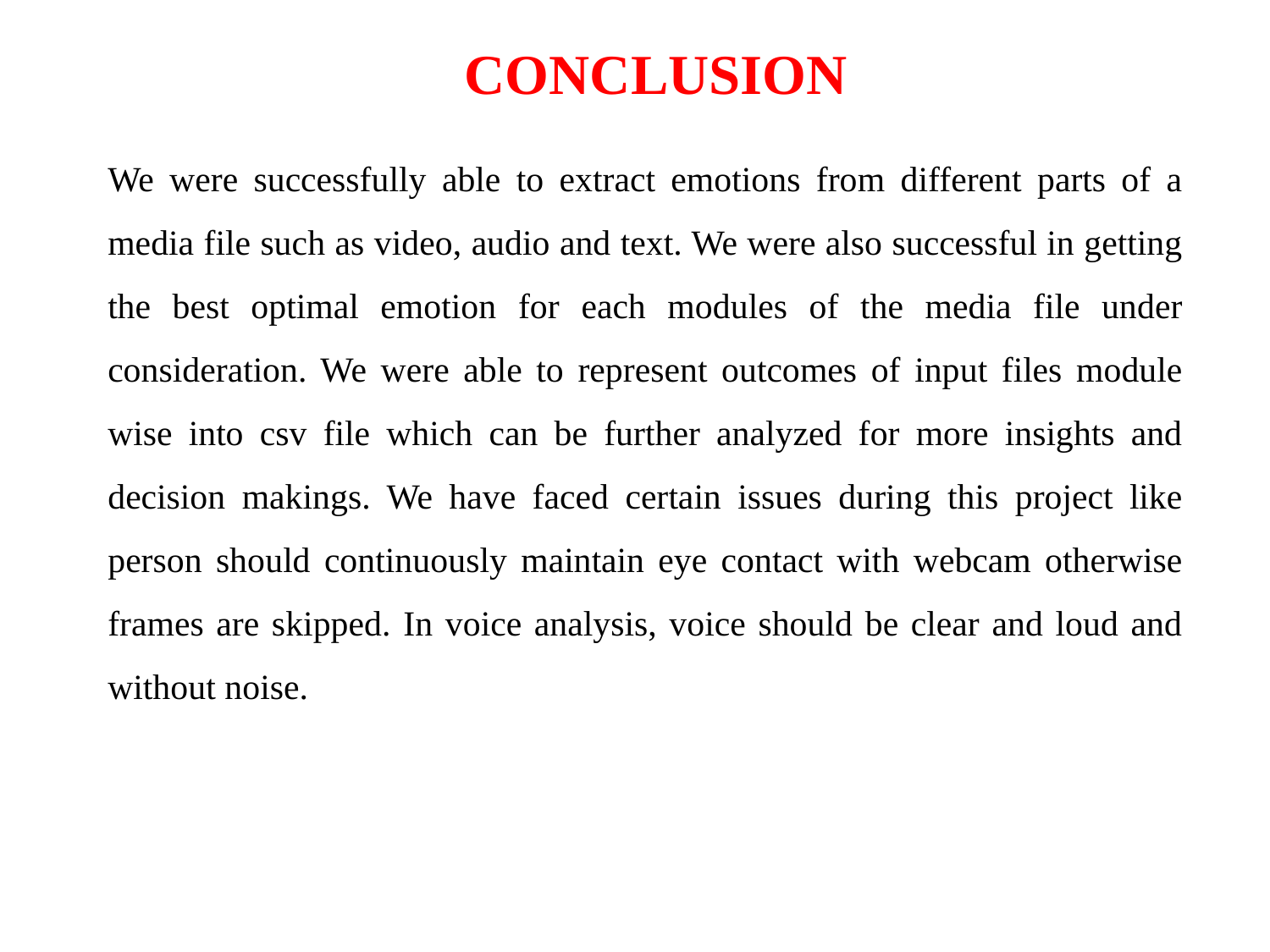

CONCLUSION
We were successfully able to extract emotions from different parts of a media file such as video, audio and text. We were also successful in getting the best optimal emotion for each modules of the media file under consideration. We were able to represent outcomes of input files module wise into csv file which can be further analyzed for more insights and decision makings. We have faced certain issues during this project like person should continuously maintain eye contact with webcam otherwise frames are skipped. In voice analysis, voice should be clear and loud and without noise.